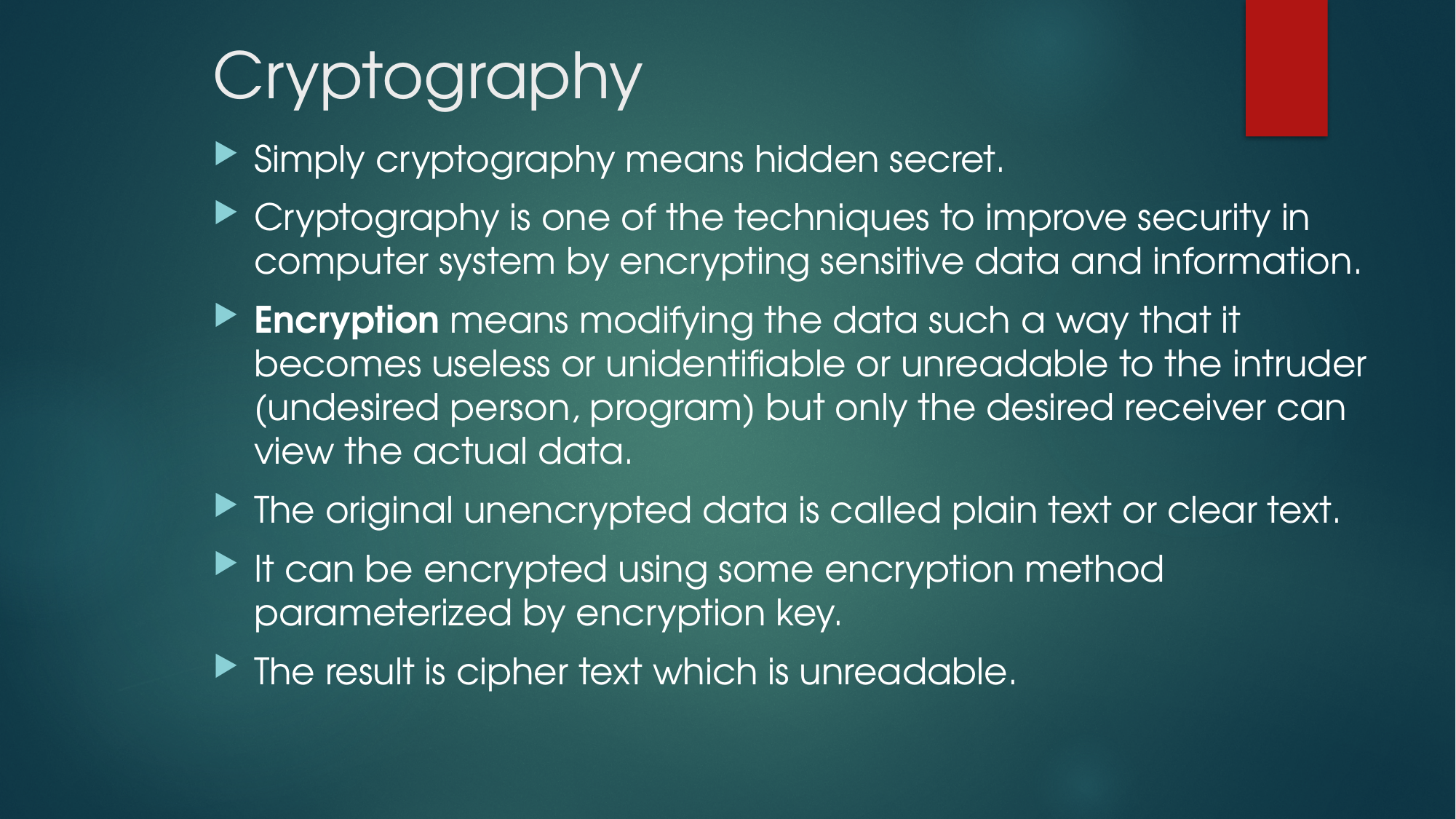

# Cryptography
Simply cryptography means hidden secret.
Cryptography is one of the techniques to improve security in computer system by encrypting sensitive data and information.
Encryption means modifying the data such a way that it becomes useless or unidentifiable or unreadable to the intruder (undesired person, program) but only the desired receiver can view the actual data.
The original unencrypted data is called plain text or clear text.
It can be encrypted using some encryption method parameterized by encryption key.
The result is cipher text which is unreadable.